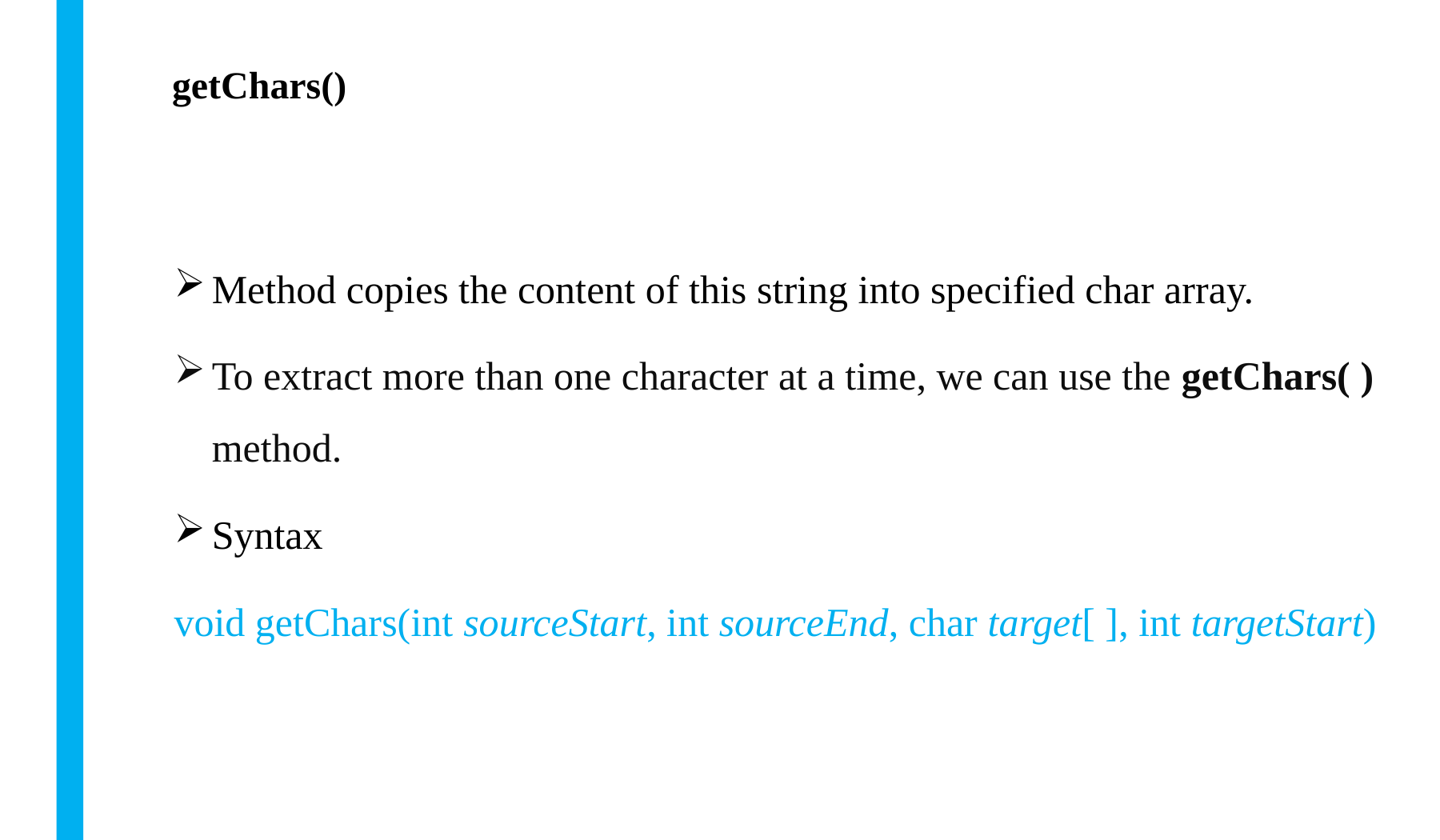

# getChars()
Method copies the content of this string into specified char array.
To extract more than one character at a time, we can use the getChars( ) method.
Syntax
void getChars(int sourceStart, int sourceEnd, char target[ ], int targetStart)